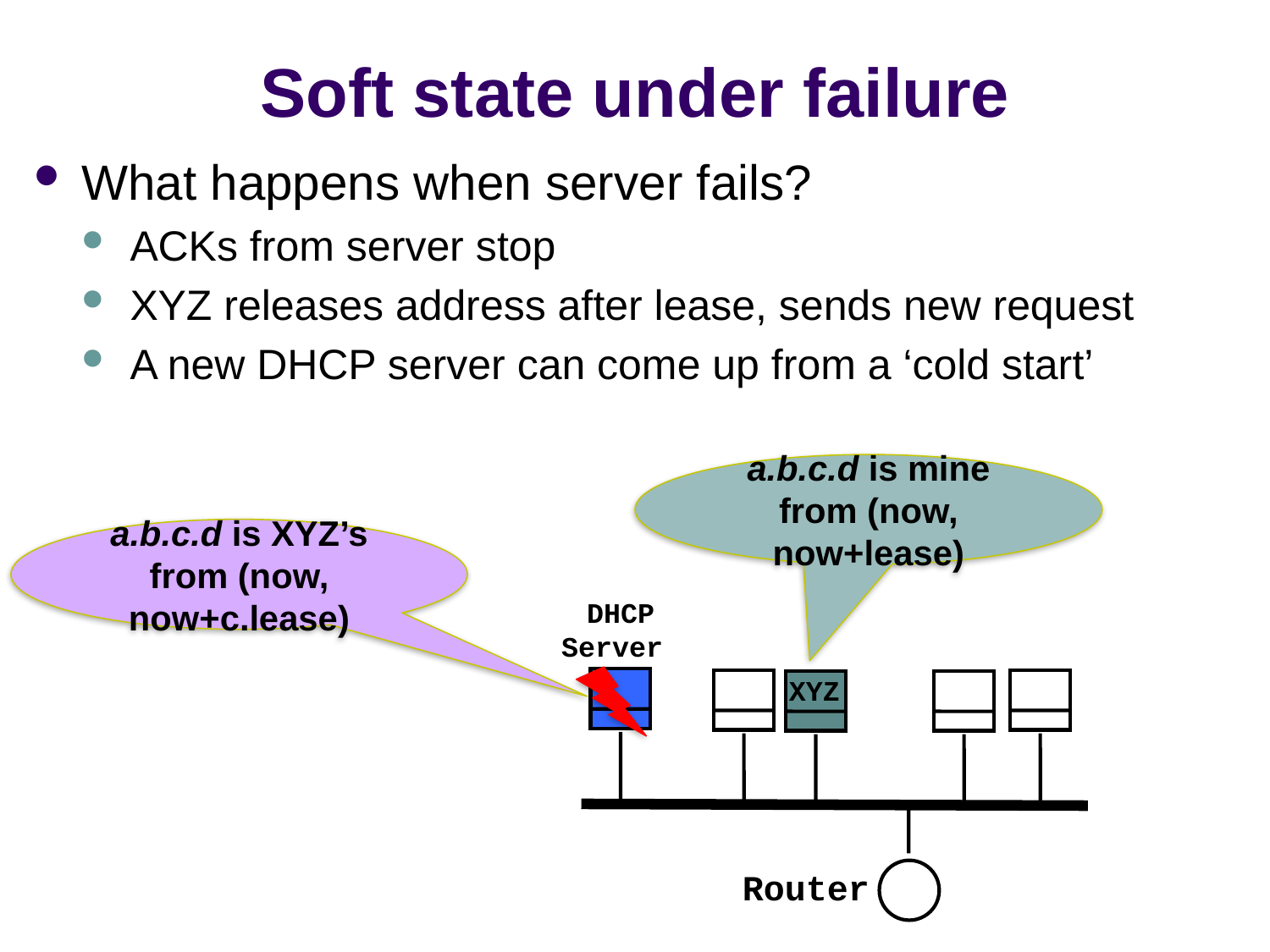

# Soft state under failure
What happens when server fails?
ACKs from server stop
XYZ releases address after lease, sends new request
A new DHCP server can come up from a ‘cold start’

a.b.c.d is mine from (now, now+lease)
a.b.c.d is XYZ’s from (now, now+c.lease)
DHCP
Server

XYZ

Router